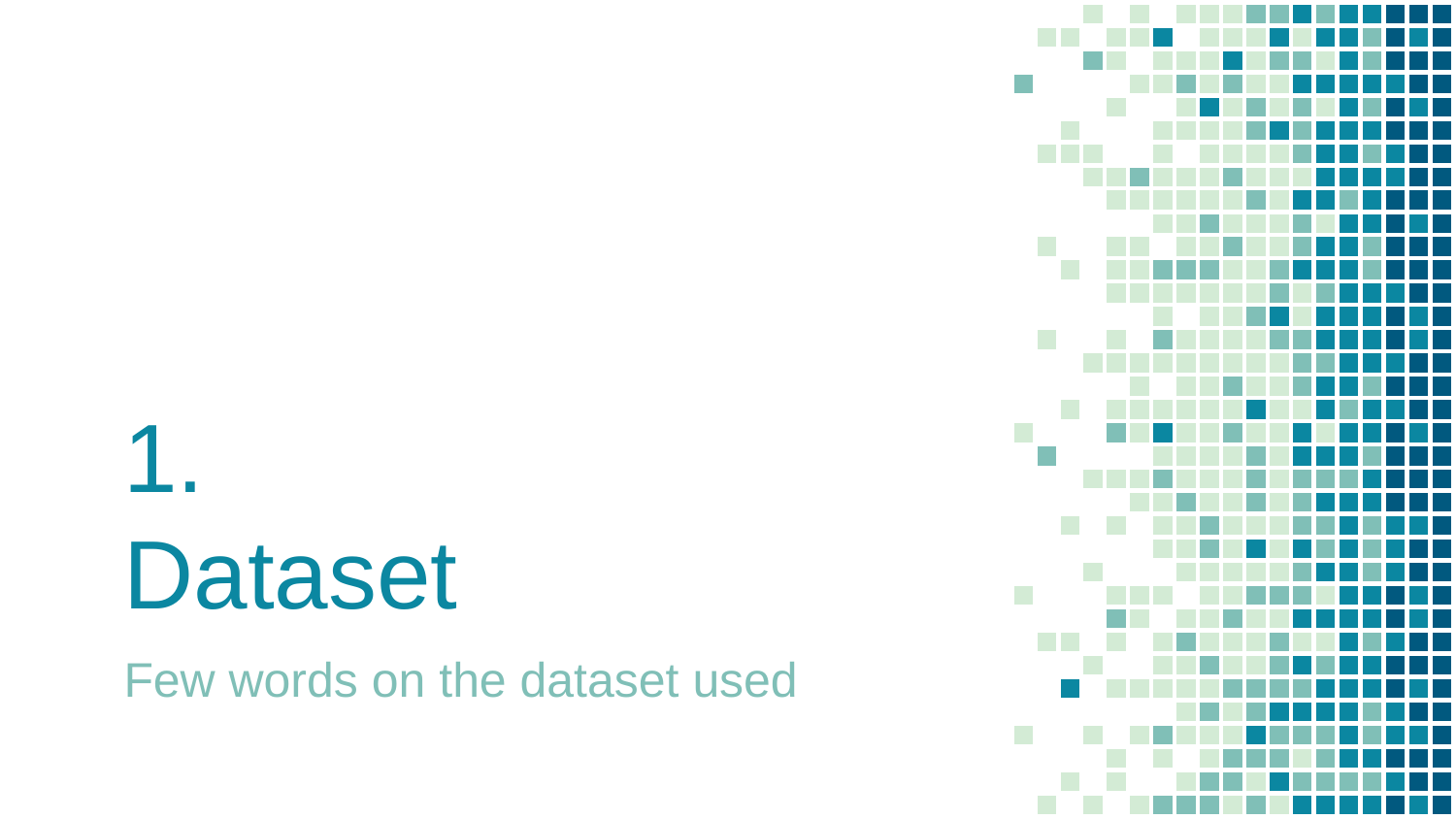

# 1.
Dataset
Few words on the dataset used